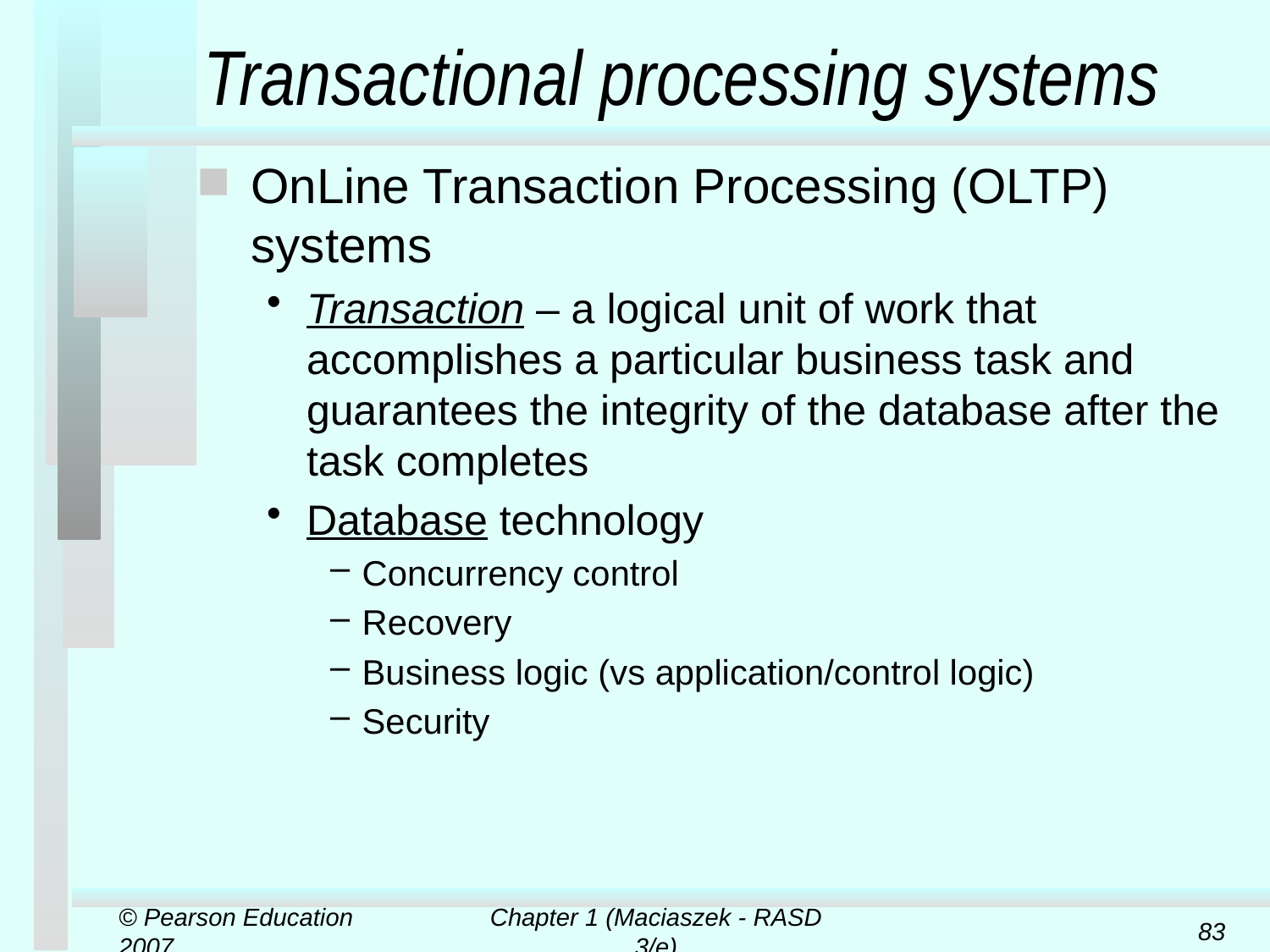

# Transactional processing systems
OnLine Transaction Processing (OLTP) systems
Transaction – a logical unit of work that accomplishes a particular business task and guarantees the integrity of the database after the task completes
Database technology
Concurrency control
Recovery
Business logic (vs application/control logic)
Security
© Pearson Education 2007
Chapter 1 (Maciaszek - RASD 3/e)
83